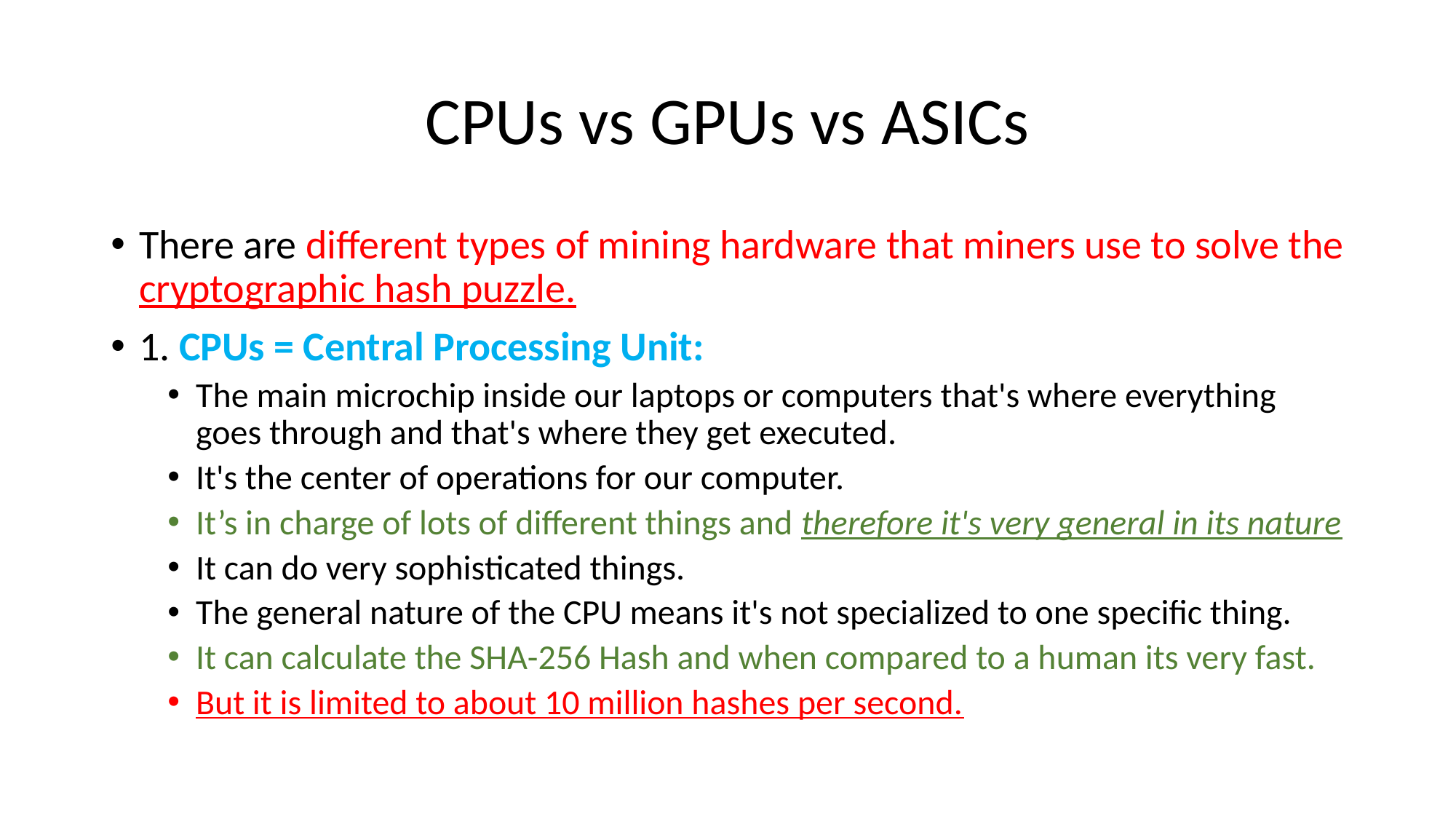

# CPUs vs GPUs vs ASICs
There are different types of mining hardware that miners use to solve the cryptographic hash puzzle.
1. CPUs = Central Processing Unit:
The main microchip inside our laptops or computers that's where everything goes through and that's where they get executed.
It's the center of operations for our computer.
It’s in charge of lots of different things and therefore it's very general in its nature
It can do very sophisticated things.
The general nature of the CPU means it's not specialized to one specific thing.
It can calculate the SHA-256 Hash and when compared to a human its very fast.
But it is limited to about 10 million hashes per second.